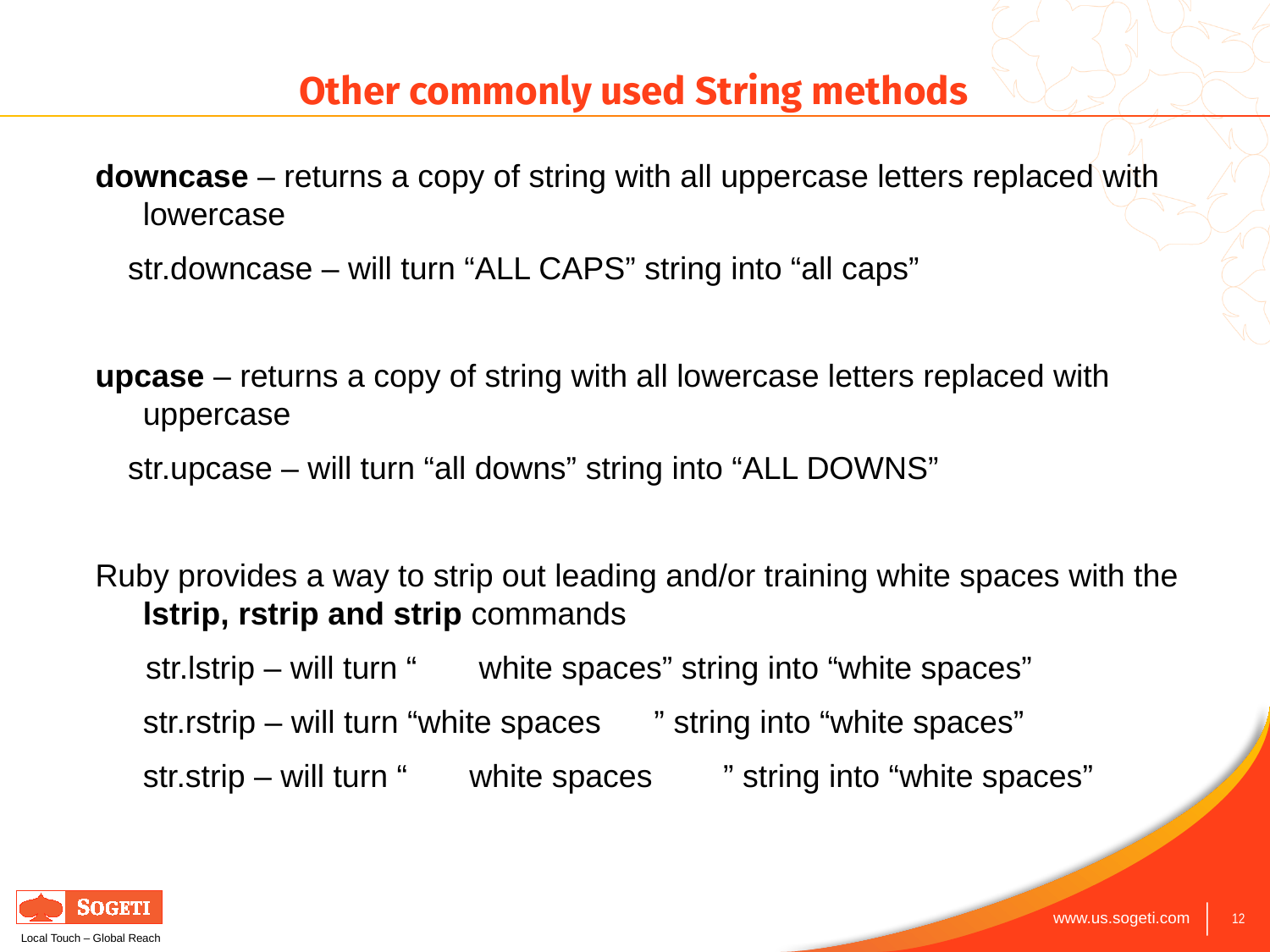

Other commonly used String methods
downcase – returns a copy of string with all uppercase letters replaced with lowercase
	str.downcase – will turn “ALL CAPS” string into “all caps”

upcase – returns a copy of string with all lowercase letters replaced with uppercase
	str.upcase – will turn “all downs” string into “ALL DOWNS”

Ruby provides a way to strip out leading and/or training white spaces with the lstrip, rstrip and strip commands
	  str.lstrip – will turn “       white spaces” string into “white spaces”
	str.rstrip – will turn “white spaces      ” string into “white spaces”
	str.strip – will turn “       white spaces        ” string into “white spaces”